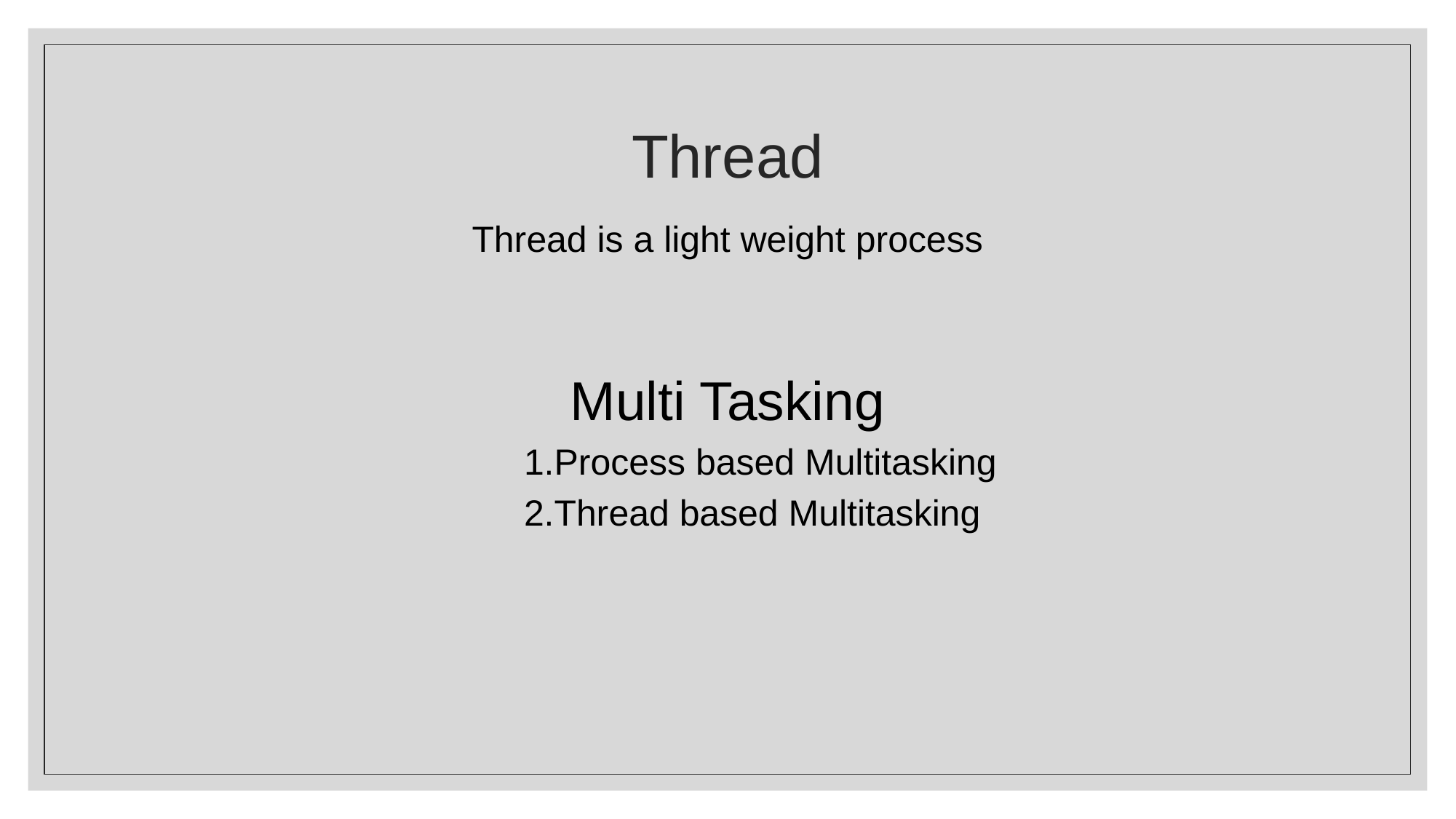

# Thread
Thread is a light weight process

Multi Tasking
	1.Process based Multitasking
	2.Thread based Multitasking